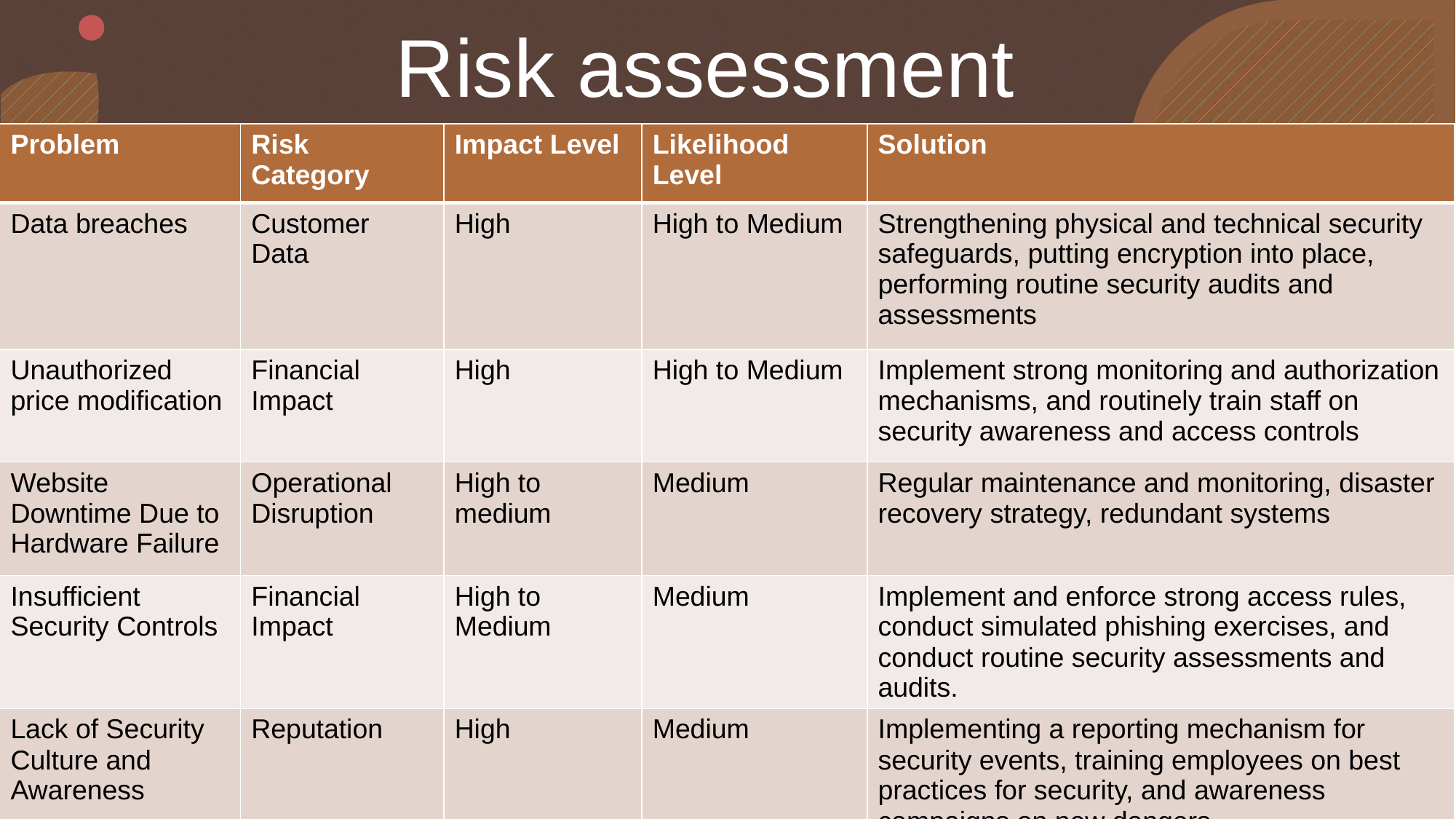

# Risk assessment
| Problem | Risk Category | Impact Level | Likelihood Level | Solution |
| --- | --- | --- | --- | --- |
| Data breaches | Customer Data | High | High to Medium | Strengthening physical and technical security safeguards, putting encryption into place, performing routine security audits and assessments |
| Unauthorized price modification | Financial Impact | High | High to Medium | Implement strong monitoring and authorization mechanisms, and routinely train staff on security awareness and access controls |
| Website Downtime Due to Hardware Failure | Operational Disruption | High to medium | Medium | Regular maintenance and monitoring, disaster recovery strategy, redundant systems |
| Insufficient Security Controls | Financial Impact | High to Medium | Medium | Implement and enforce strong access rules, conduct simulated phishing exercises, and conduct routine security assessments and audits. |
| Lack of Security Culture and Awareness | Reputation | High | Medium | Implementing a reporting mechanism for security events, training employees on best practices for security, and awareness campaigns on new dangers |